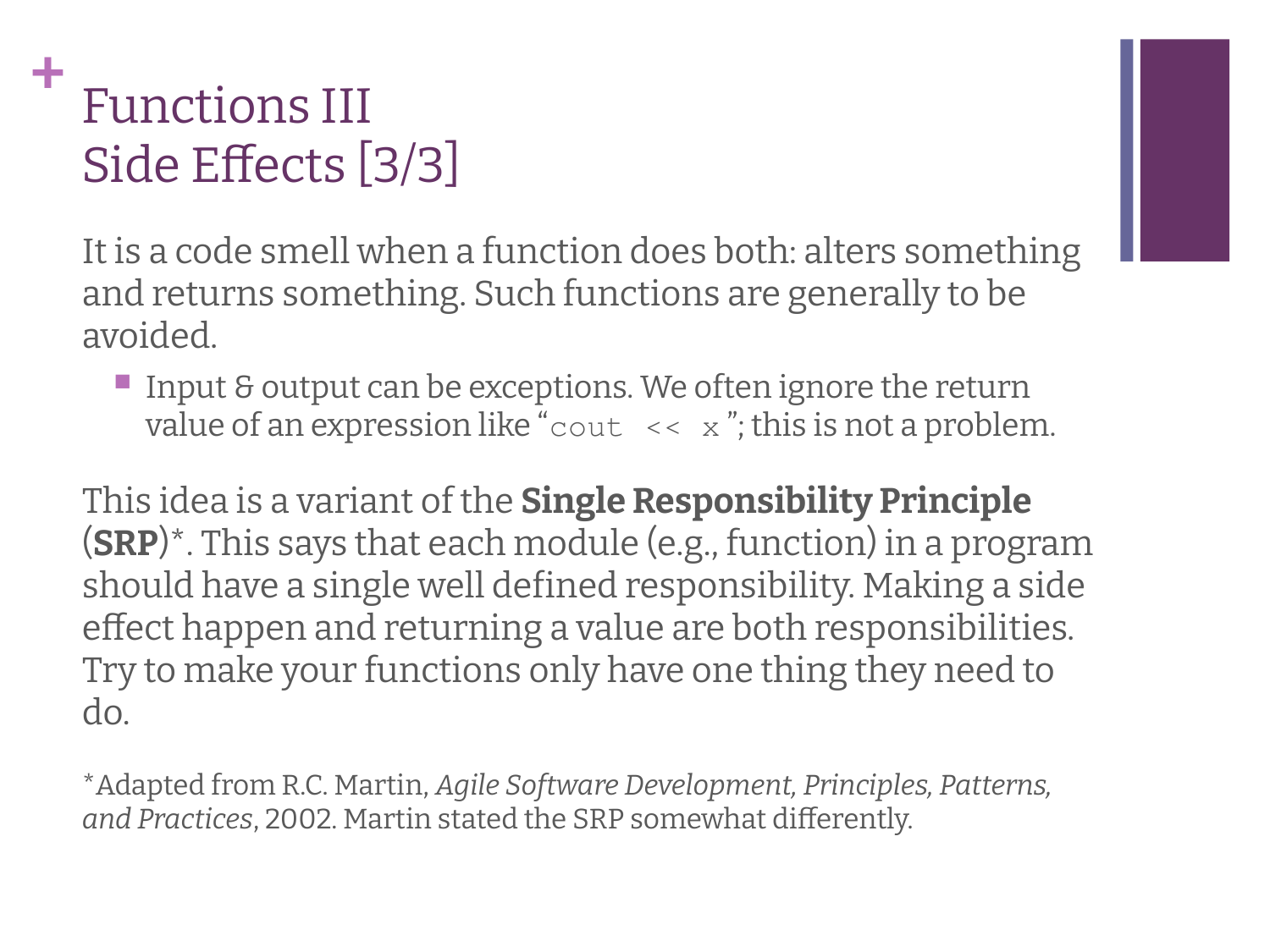

# Functions III Side Effects [3/3]
It is a code smell when a function does both: alters something and returns something. Such functions are generally to be avoided.
Input & output can be exceptions. We often ignore the return value of an expression like “cout << x ”; this is not a problem.
This idea is a variant of the Single Responsibility Principle (SRP)*. This says that each module (e.g., function) in a program should have a single well defined responsibility. Making a side effect happen and returning a value are both responsibilities. Try to make your functions only have one thing they need to do.
*Adapted from R.C. Martin, Agile Software Development, Principles, Patterns, and Practices, 2002. Martin stated the SRP somewhat differently.